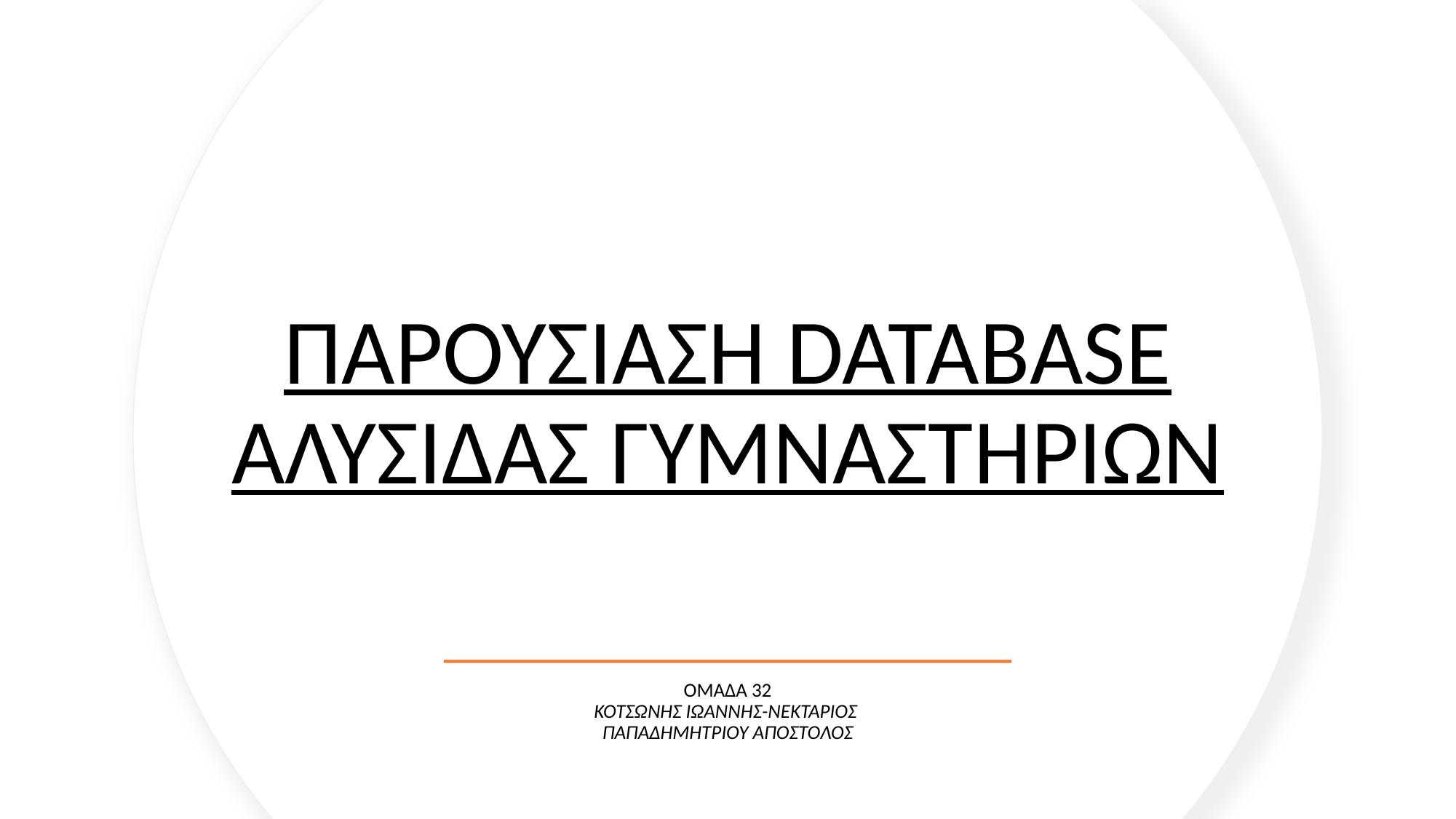

# ΠΑΡΟΥΣΙΑΣΗ DATABΑSE ΑΛΥΣΙΔΑΣ ΓΥΜΝΑΣΤΗΡΙΩΝ

ΟΜΑΔΑ 32
ΚΟΤΣΩΝΗΣ ΙΩΑΝΝΗΣ-ΝΕΚΤΑΡΙΟΣ 
ΠΑΠΑΔΗΜΗΤΡΙΟΥ ΑΠΟΣΤΟΛΟΣ